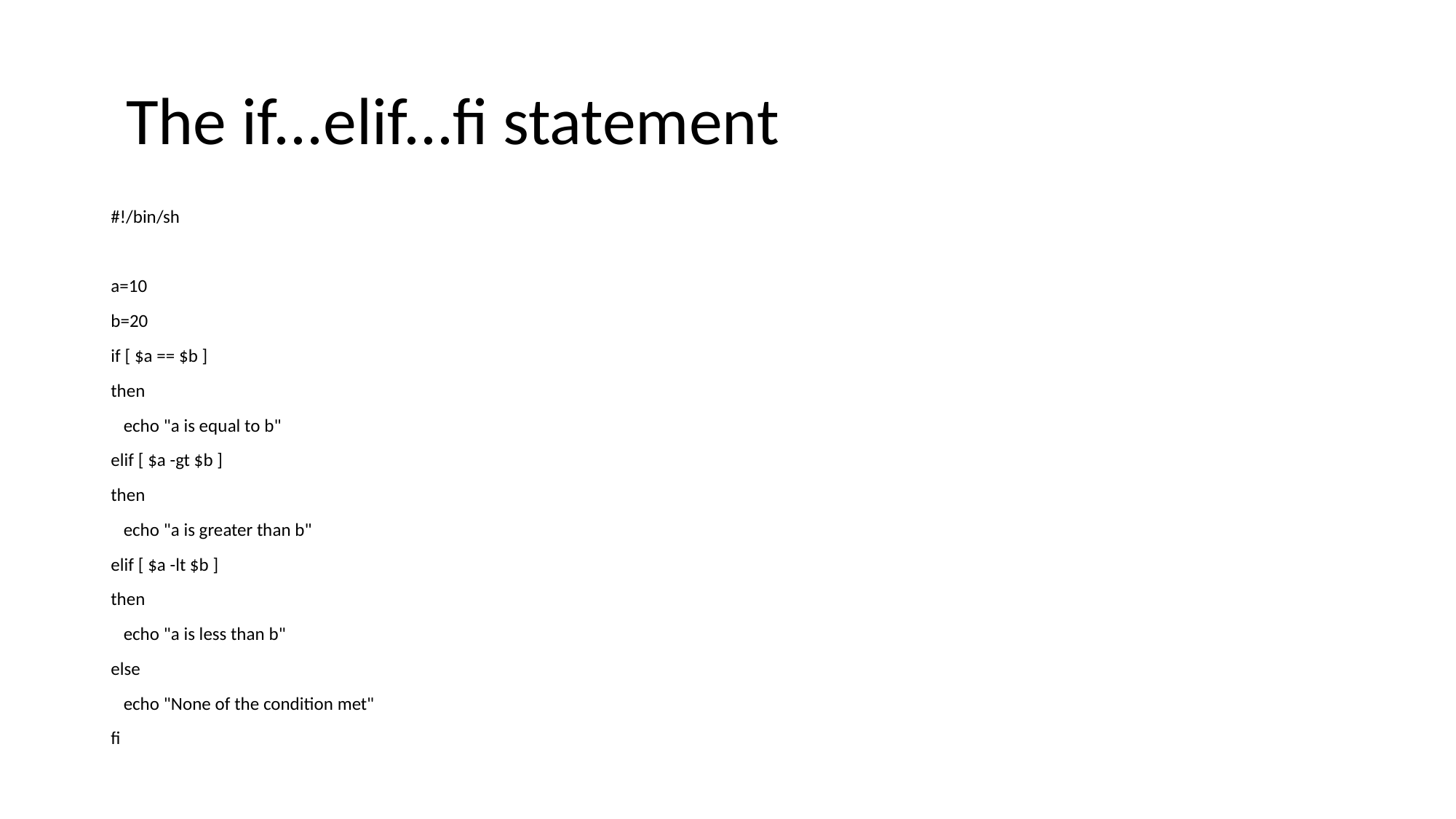

# The if...elif...fi statement
#!/bin/sh

a=10
b=20
if [ $a == $b ]
then
   echo "a is equal to b"
elif [ $a -gt $b ]
then
   echo "a is greater than b"
elif [ $a -lt $b ]
then
   echo "a is less than b"
else
   echo "None of the condition met"
fi